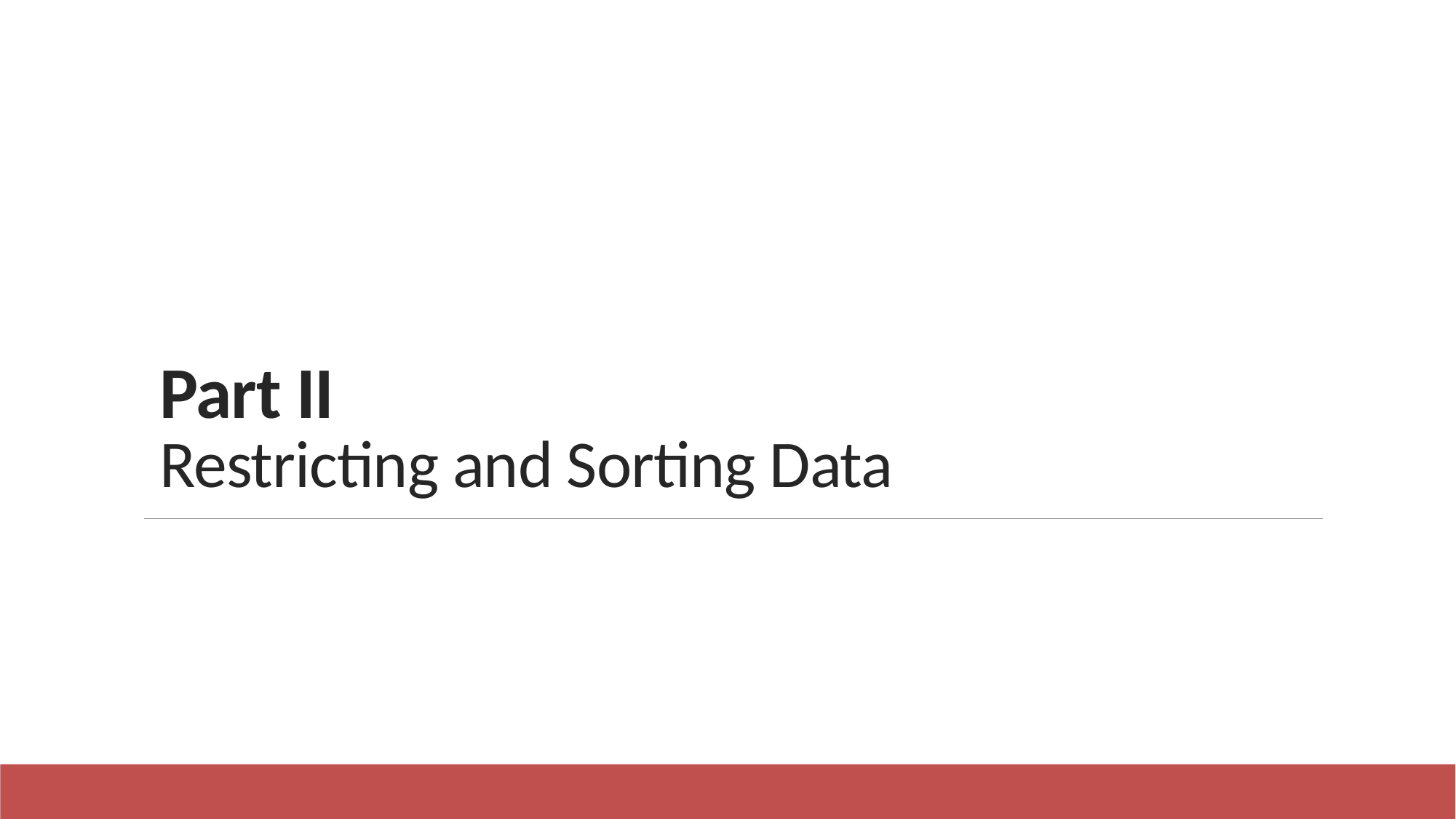

# Part II Restricting and Sorting Data